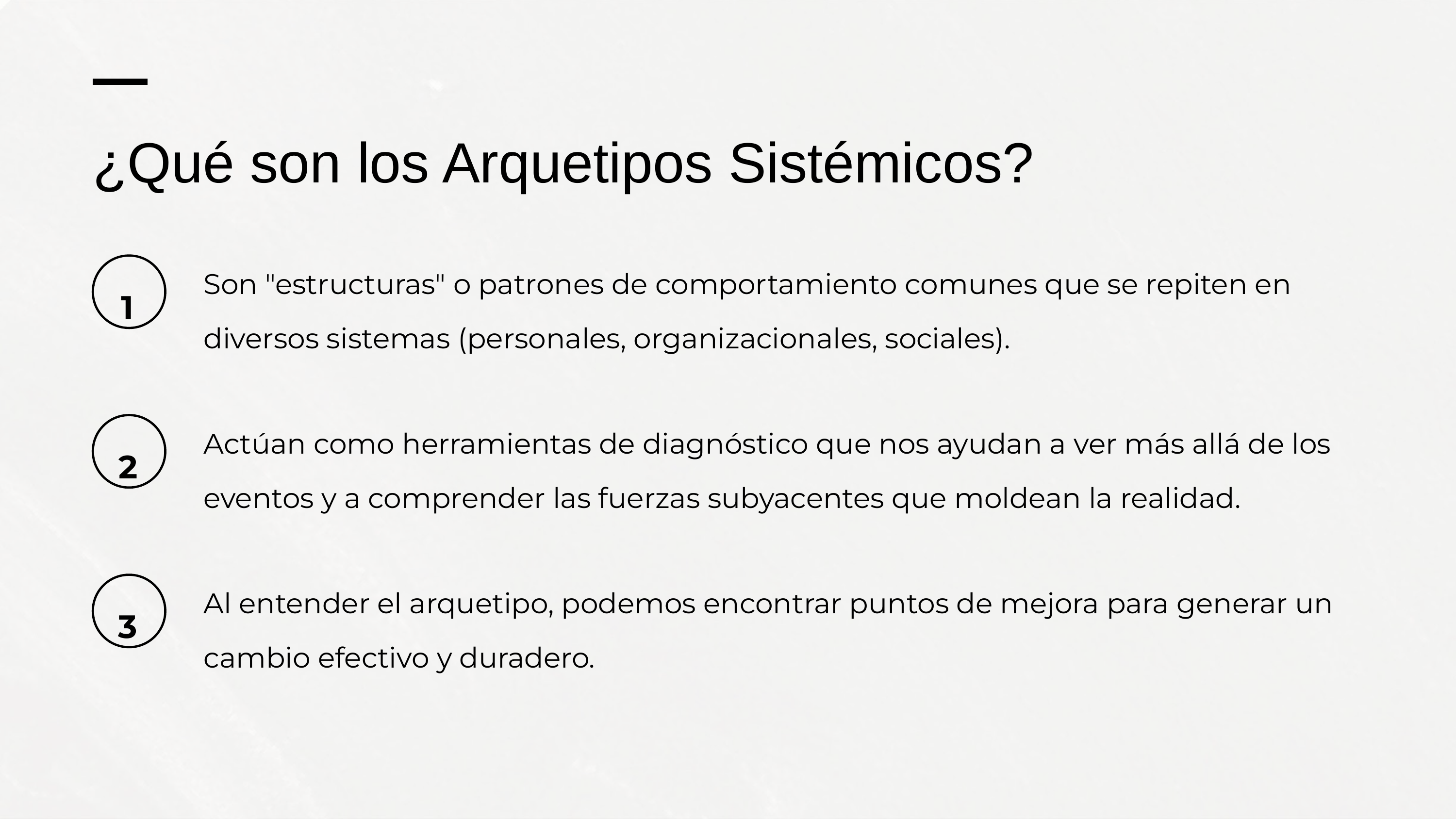

¿Qué son los Arquetipos Sistémicos?
Son "estructuras" o patrones de comportamiento comunes que se repiten en diversos sistemas (personales, organizacionales, sociales).

1
Actúan como herramientas de diagnóstico que nos ayudan a ver más allá de los eventos y a comprender las fuerzas subyacentes que moldean la realidad.

2
Al entender el arquetipo, podemos encontrar puntos de mejora para generar un cambio efectivo y duradero.

3